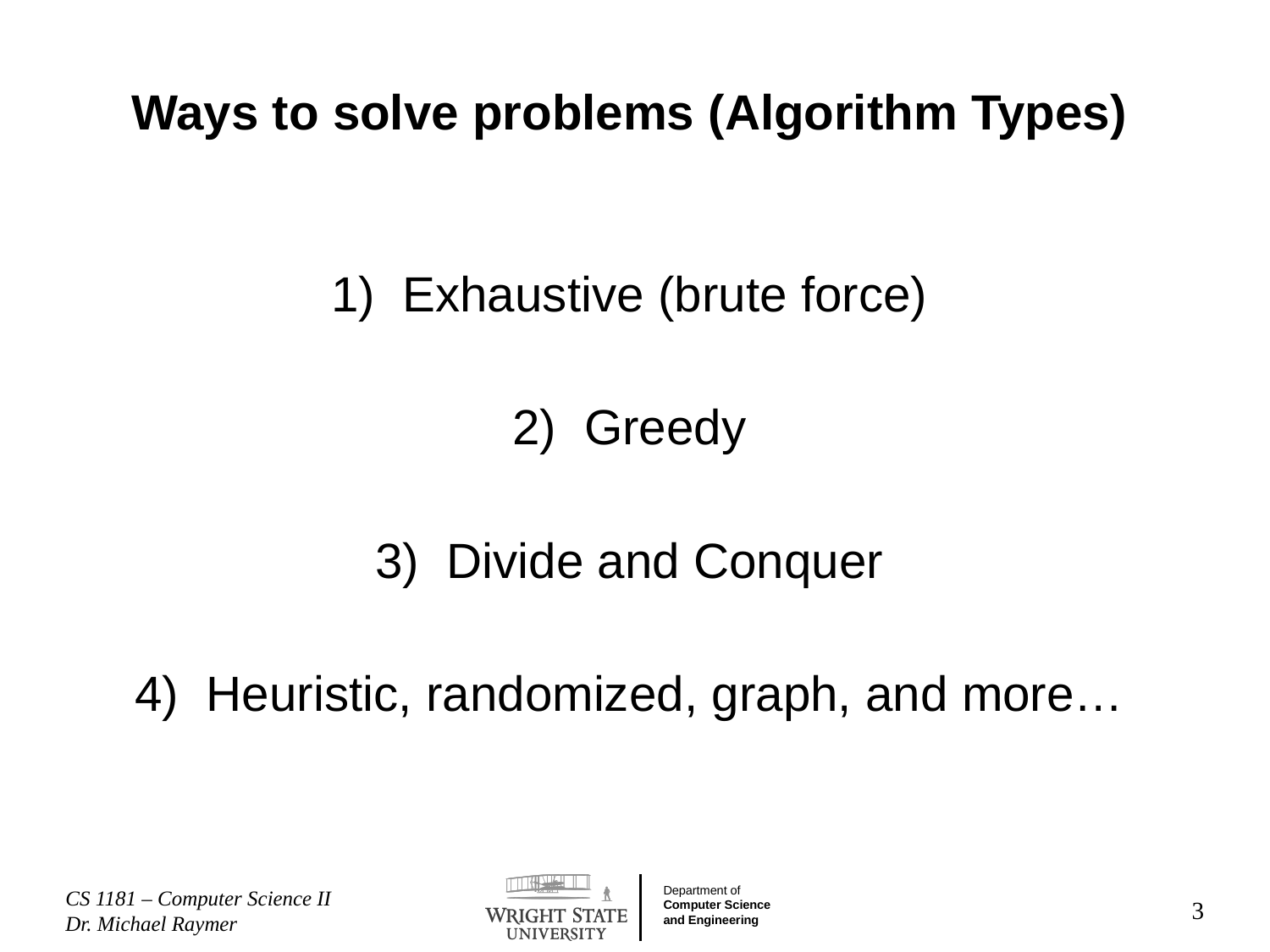

Ways to solve problems (Algorithm Types)

Exhaustive (brute force)
Greedy
Divide and Conquer
Heuristic, randomized, graph, and more…

CS 1181 – Computer Science II    Dr. Michael Raymer
3